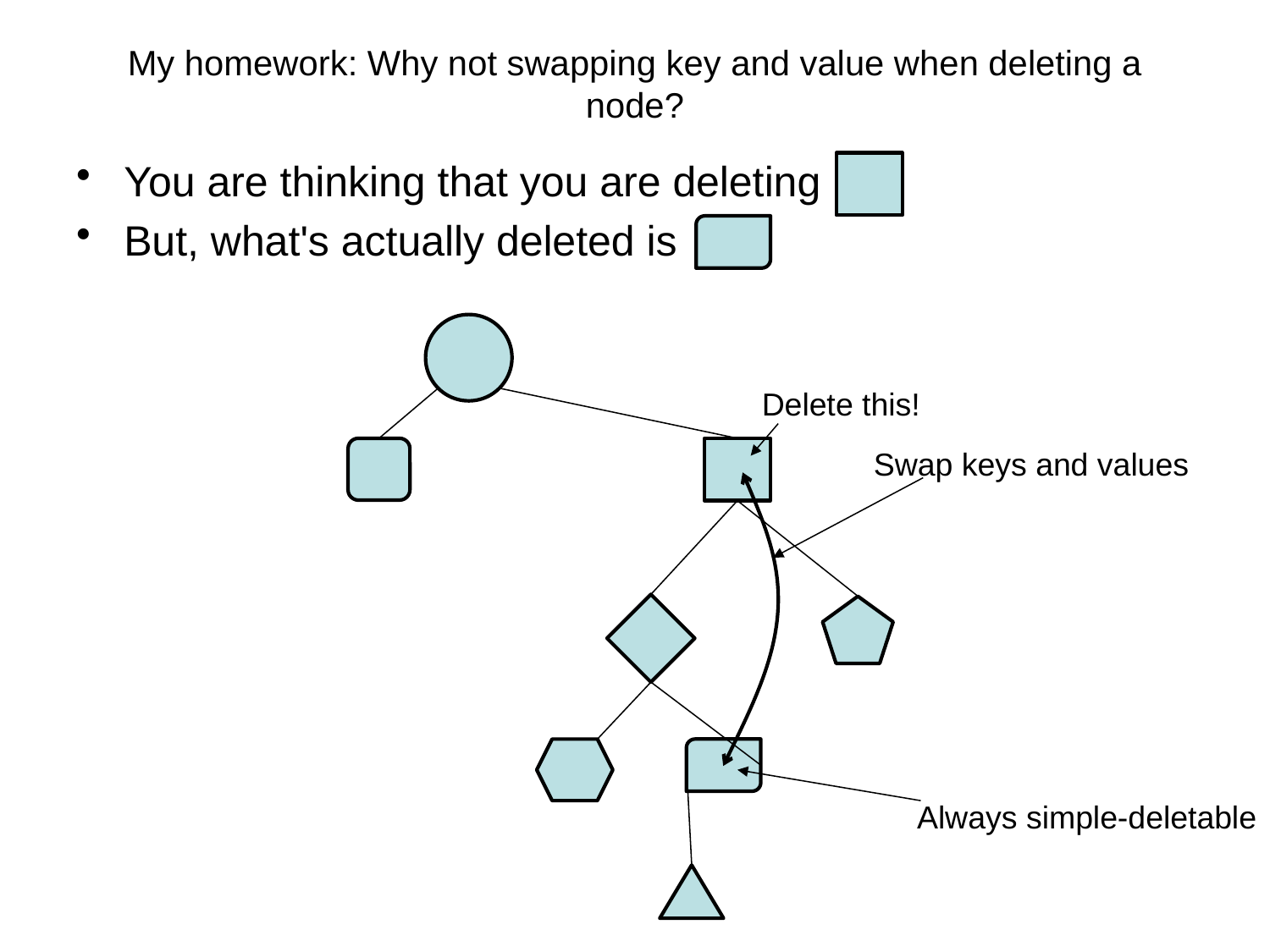

# My homework: Why not swapping key and value when deleting a node?
You are thinking that you are deleting
But, what's actually deleted is

Delete this!

Swap keys and values

Always simple-deletable